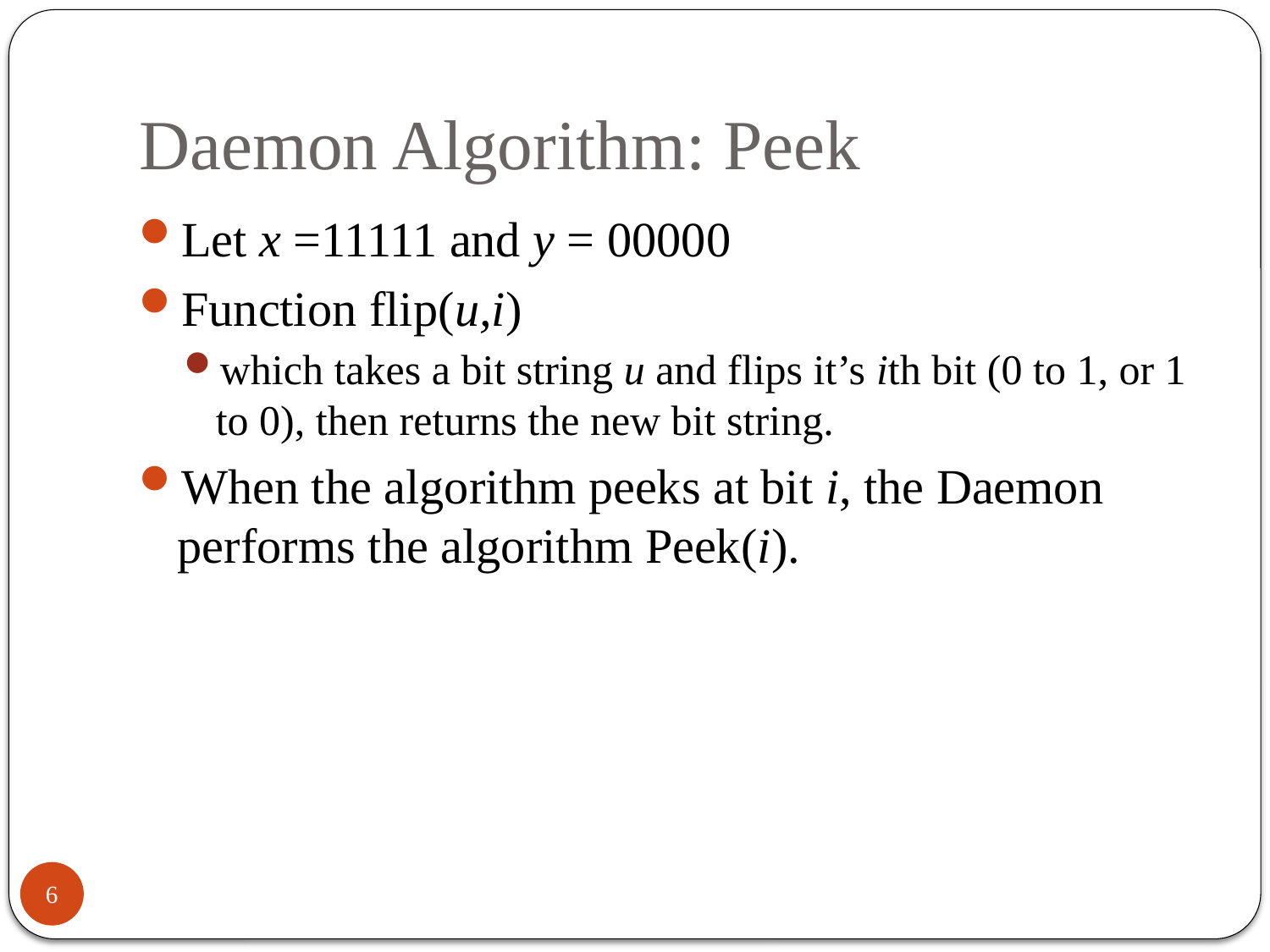

# Daemon Algorithm: Peek
Let x =11111 and y = 00000
Function flip(u,i)
which takes a bit string u and flips it’s ith bit (0 to 1, or 1 to 0), then returns the new bit string.
When the algorithm peeks at bit i, the Daemon performs the algorithm Peek(i).
6